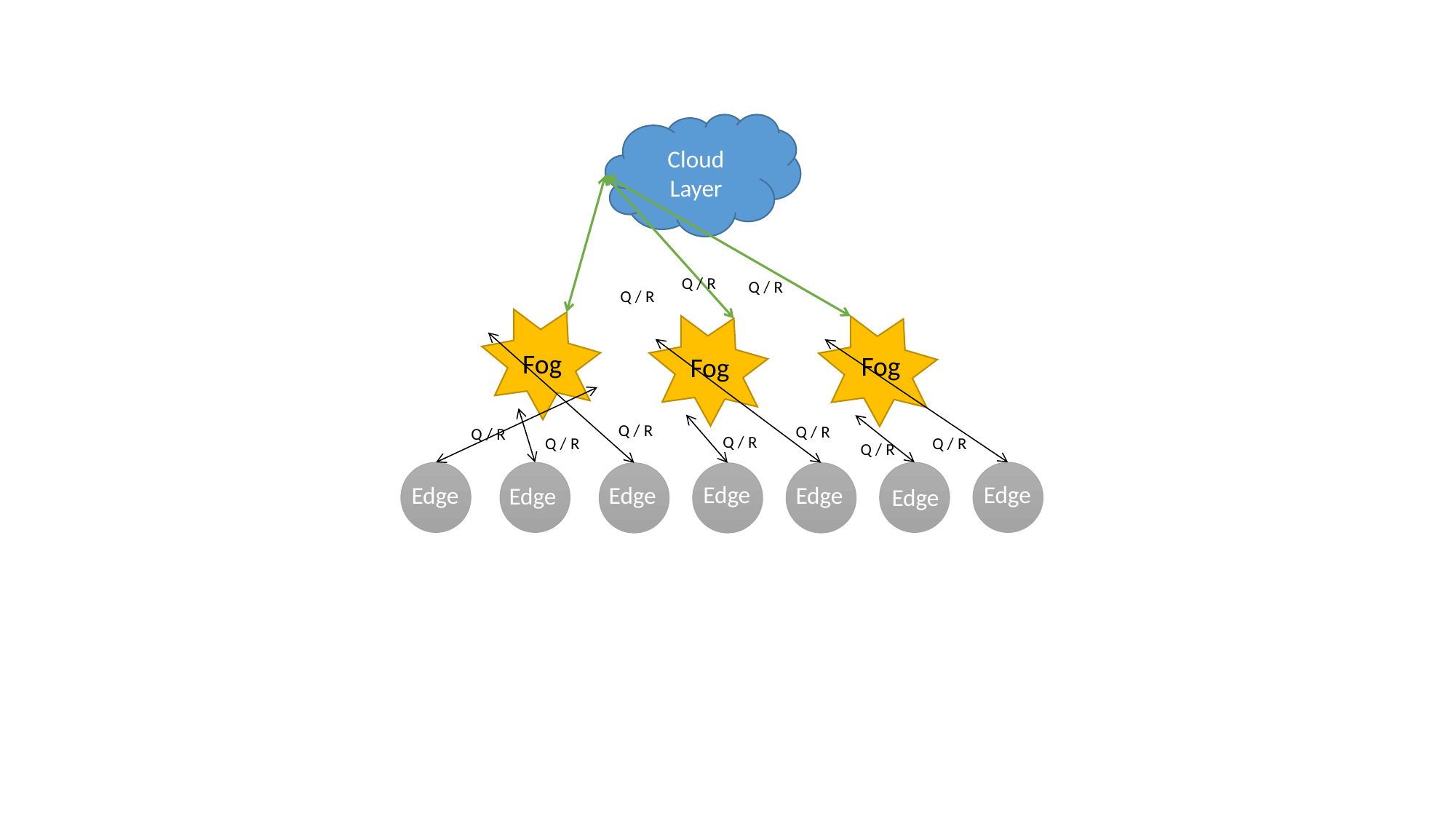

Cloud Layer
Q / R
Q / R
Q / R

Fog
Fog
Fog
Q / R
Q / R
Q / R
Q / R
Q / R
Q / R
Q / R

Edge
Edge
Edge
Edge
Edge
Edge
Edge